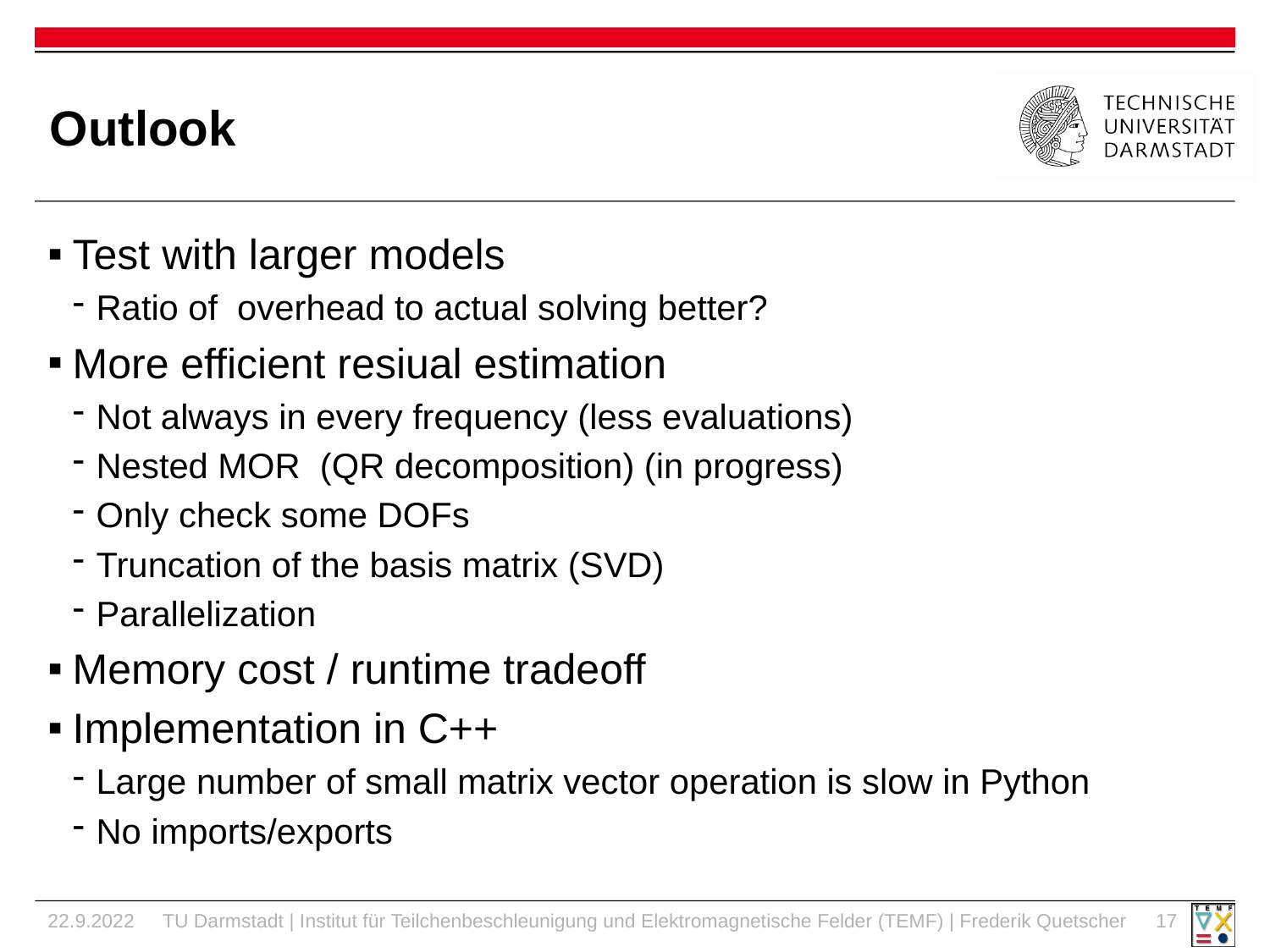

# Outlook
Test with larger models
Ratio of  overhead to actual solving better?
More efficient resiual estimation
Not always in every frequency (less evaluations)
Nested MOR  (QR decomposition) (in progress)
Only check some DOFs
Truncation of the basis matrix (SVD)
Parallelization
Memory cost / runtime tradeoff
Implementation in C++
Large number of small matrix vector operation is slow in Python
No imports/exports

22.9.2022
TU Darmstadt | Institut für Teilchenbeschleunigung und Elektromagnetische Felder (TEMF) | Frederik Quetscher
17